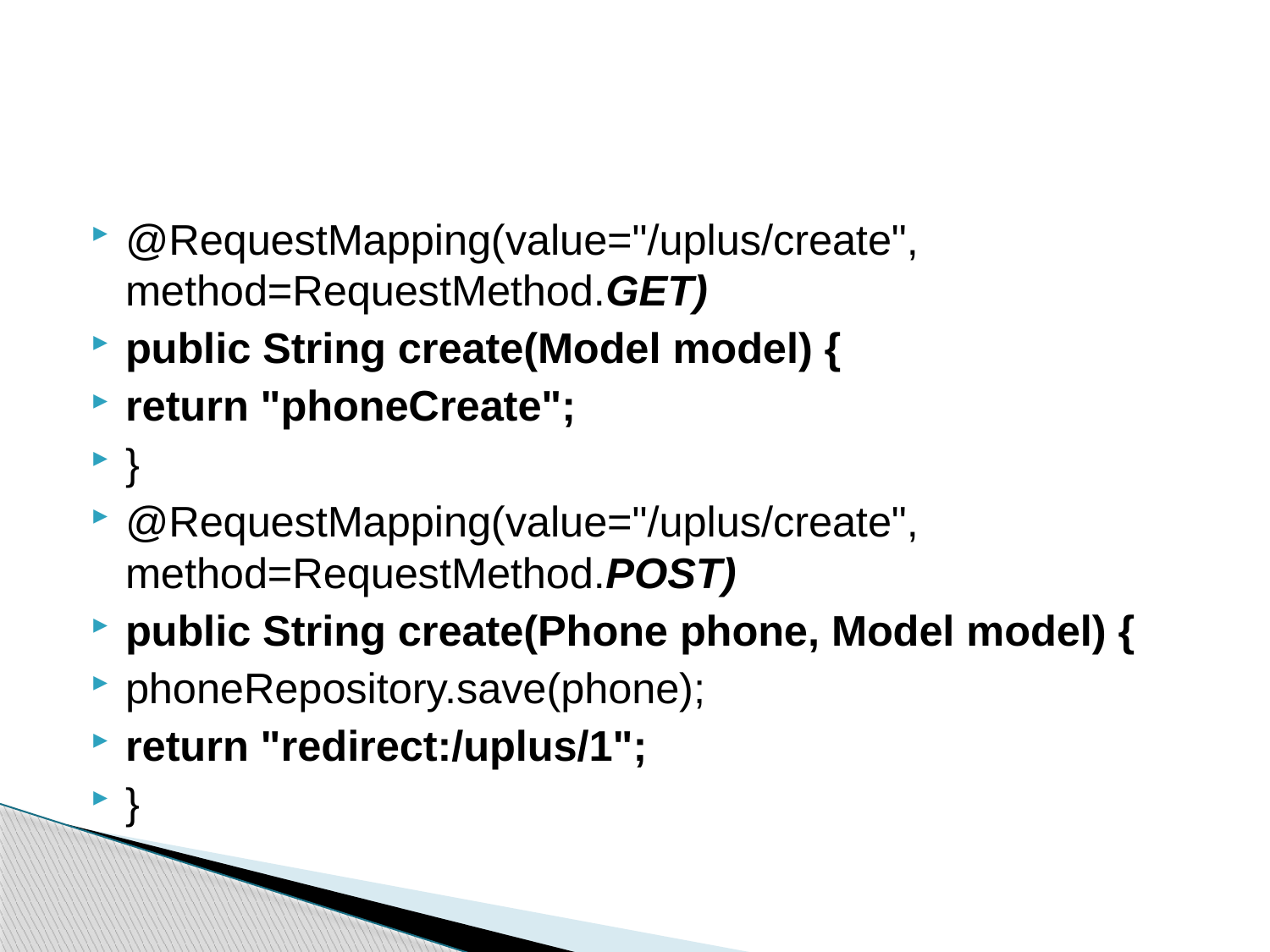

#
@RequestMapping(value="/uplus/create", method=RequestMethod.GET)
public String create(Model model) {
return "phoneCreate";
}
@RequestMapping(value="/uplus/create", method=RequestMethod.POST)
public String create(Phone phone, Model model) {
phoneRepository.save(phone);
return "redirect:/uplus/1";
}